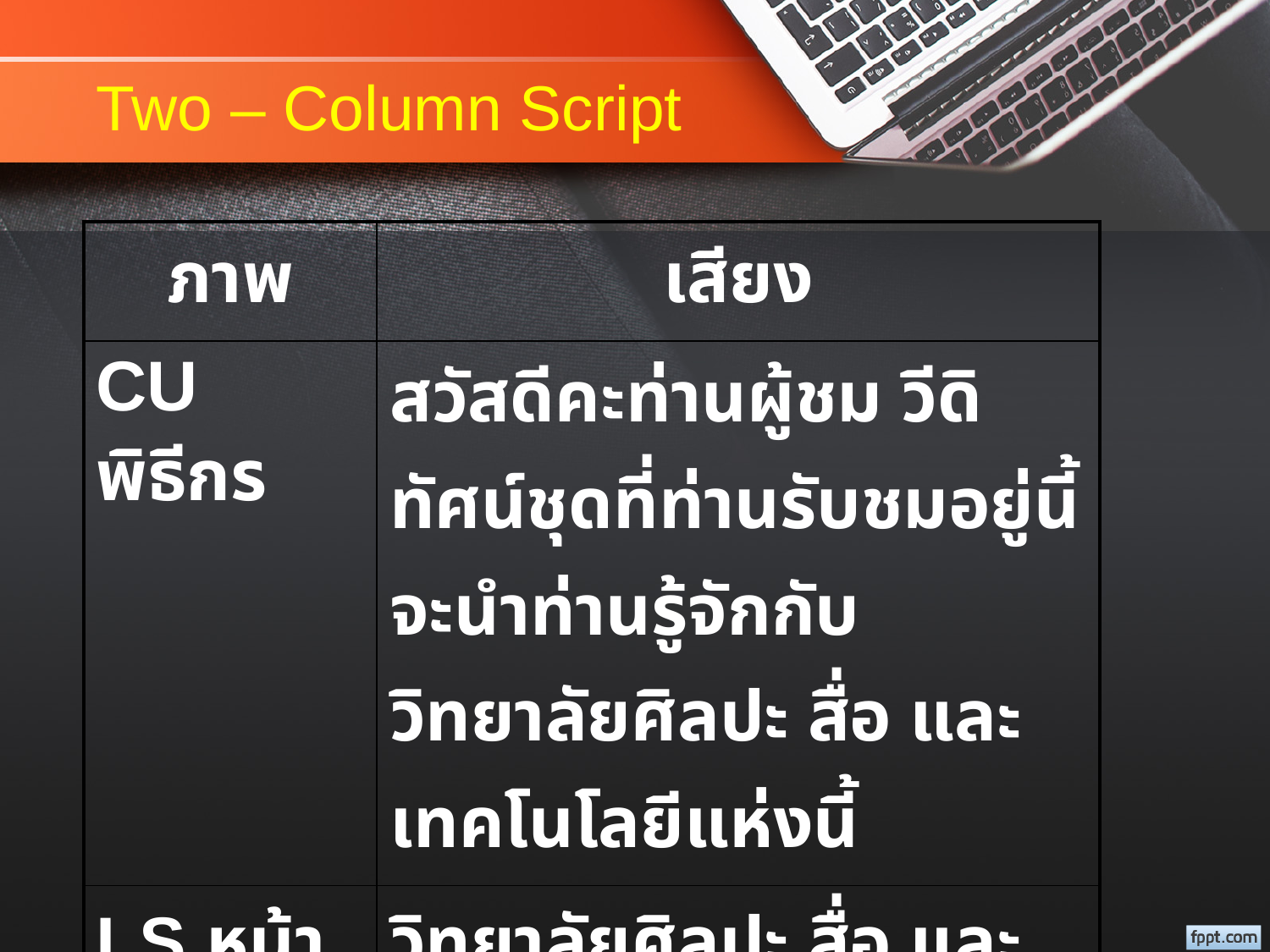

# Two – Column Script
| ภาพ | เสียง |
| --- | --- |
| CU พิธีกร | สวัสดีคะท่านผู้ชม วีดิทัศน์ชุดที่ท่านรับชมอยู่นี้ จะนำท่านรู้จักกับวิทยาลัยศิลปะ สื่อ และเทคโนโลยีแห่งนี้ |
| LS หน้าวิทยาลัย ฯ | วิทยาลัยศิลปะ สื่อ และเทคโนโลยี เป็นวิทยาลัย ฯ ลำดับที่ 21 ของมหาวิทยาลัยเชียงใหม่ ... |